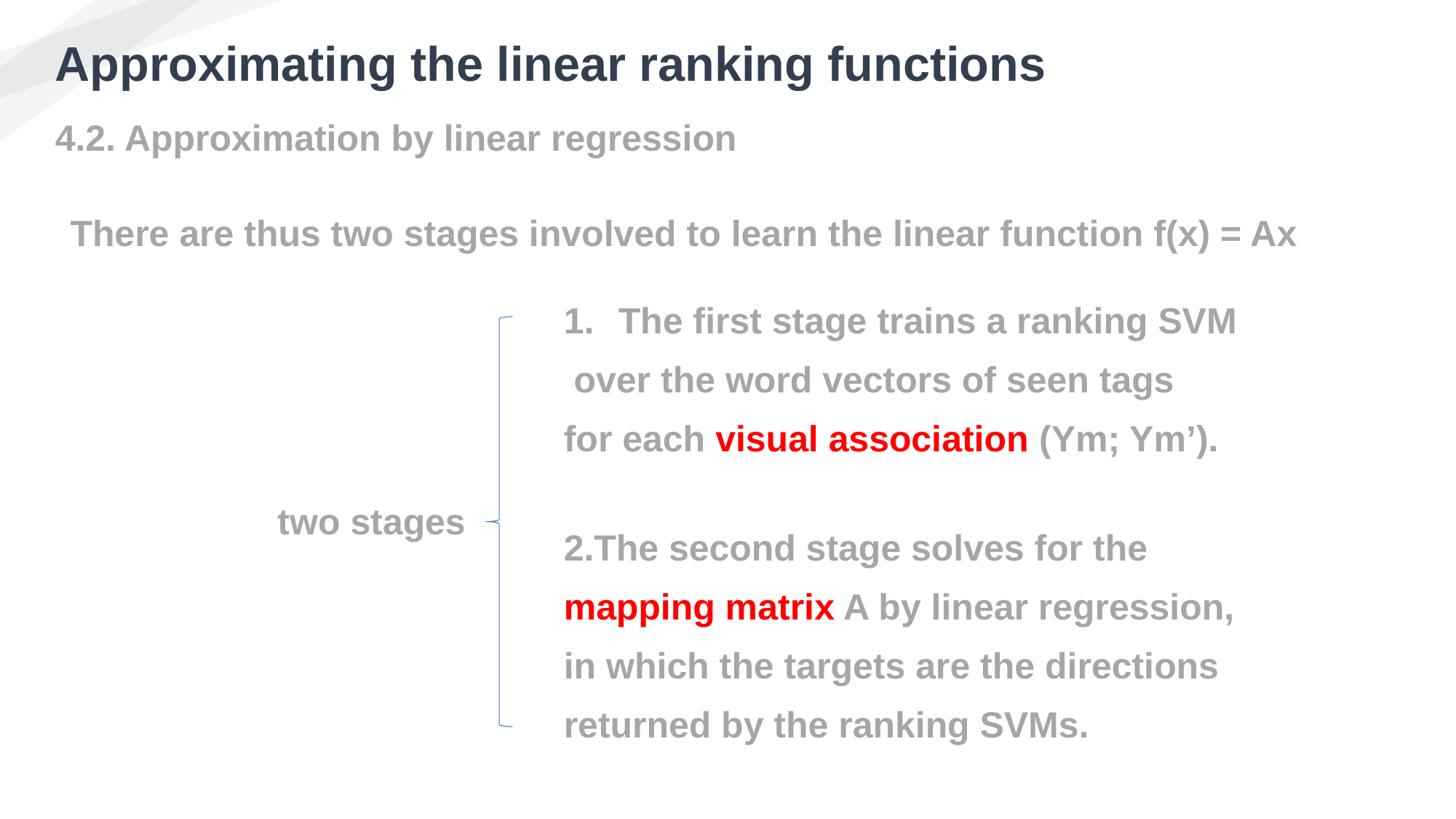

Approximating the linear ranking functions
4.2. Approximation by linear regression
There are thus two stages involved to learn the linear function f(x) = Ax
The first stage trains a ranking SVM
 over the word vectors of seen tags
for each visual association (Ym; Ym’).

two stages
2.The second stage solves for the
mapping matrix A by linear regression,
in which the targets are the directions
returned by the ranking SVMs.